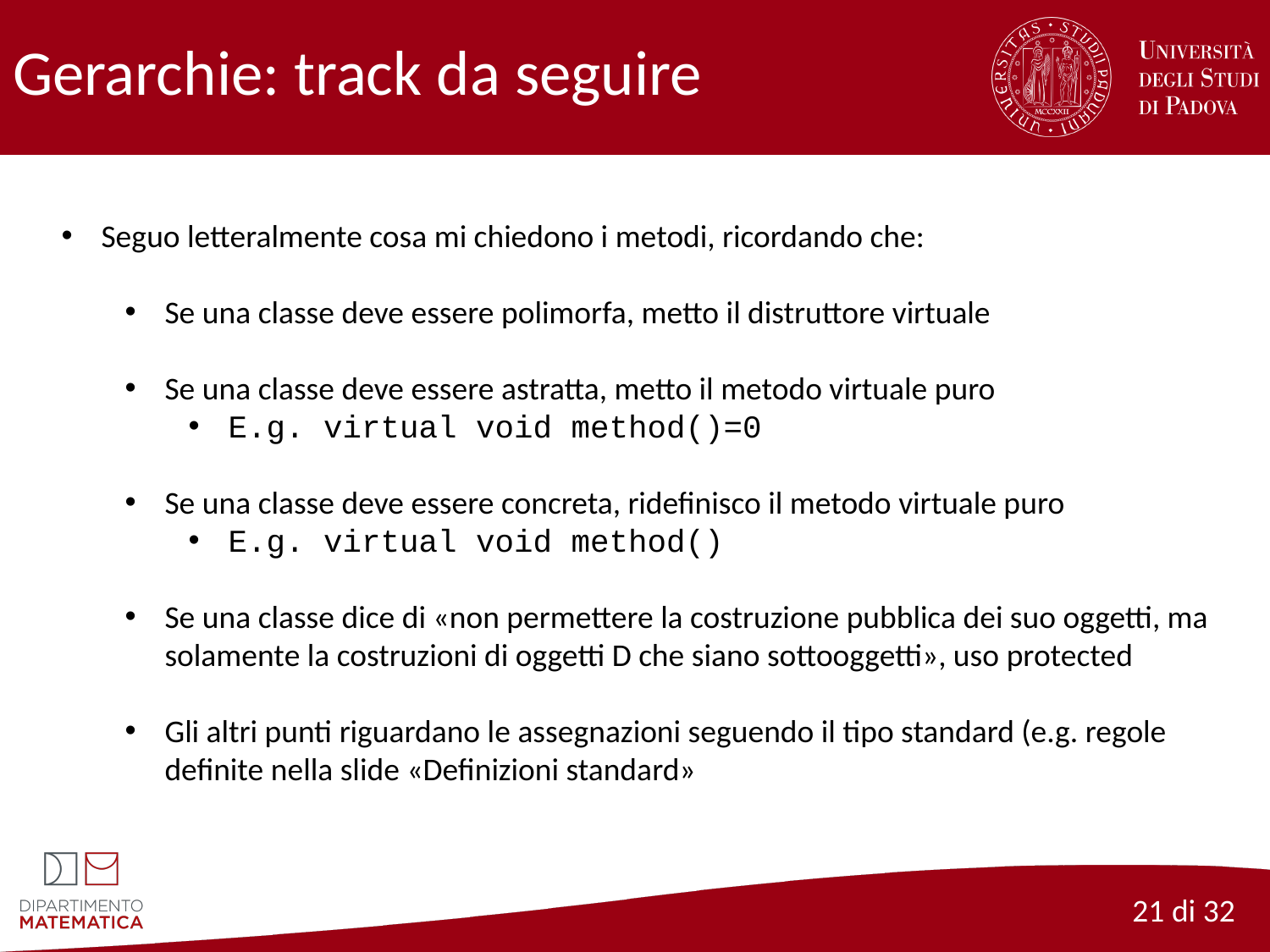

# Gerarchie: track da seguire
Seguo letteralmente cosa mi chiedono i metodi, ricordando che:

Se una classe deve essere polimorfa, metto il distruttore virtuale

Se una classe deve essere astratta, metto il metodo virtuale puro
E.g. virtual void method()=0

Se una classe deve essere concreta, ridefinisco il metodo virtuale puro
E.g. virtual void method()

Se una classe dice di «non permettere la costruzione pubblica dei suo oggetti, ma solamente la costruzioni di oggetti D che siano sottooggetti», uso protected

Gli altri punti riguardano le assegnazioni seguendo il tipo standard (e.g. regole definite nella slide «Definizioni standard»

21 di 32